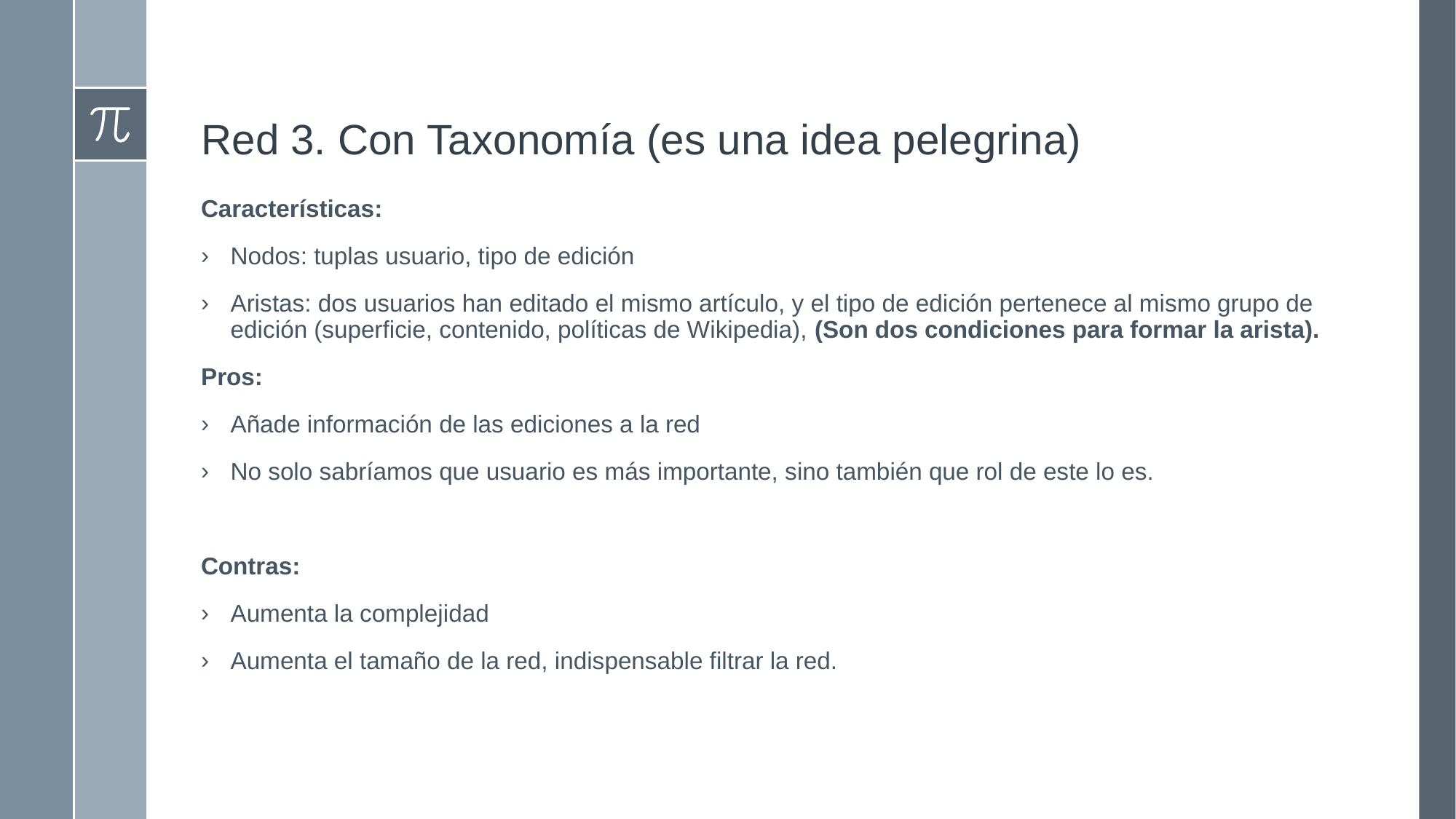

# Red 3. Con Taxonomía (es una idea pelegrina)
Características:
Nodos: tuplas usuario, tipo de edición
Aristas: dos usuarios han editado el mismo artículo, y el tipo de edición pertenece al mismo grupo de edición (superficie, contenido, políticas de Wikipedia), (Son dos condiciones para formar la arista).
Pros:
Añade información de las ediciones a la red
No solo sabríamos que usuario es más importante, sino también que rol de este lo es.

Contras:
Aumenta la complejidad
Aumenta el tamaño de la red, indispensable filtrar la red.